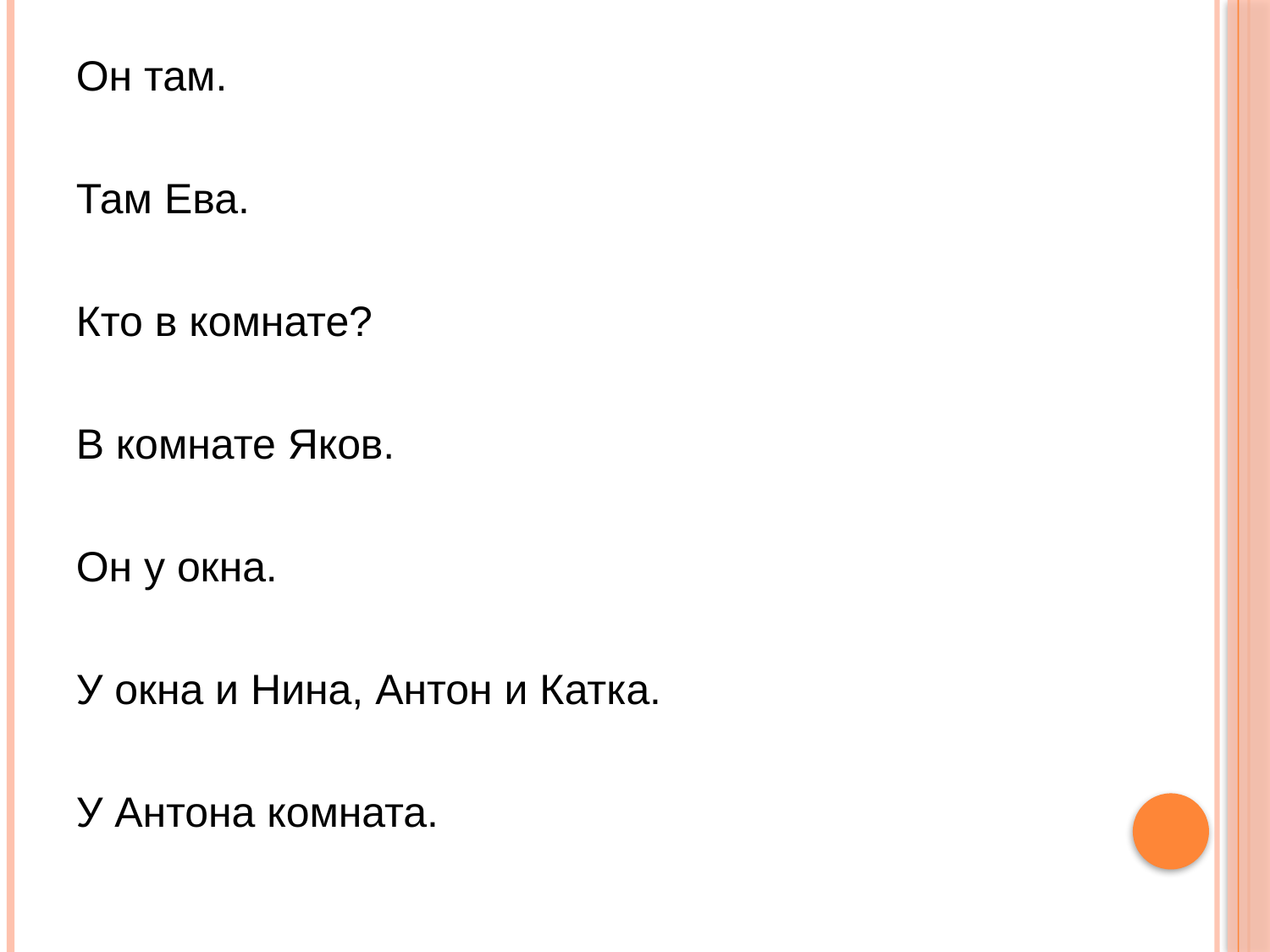

Он там.

Там Ева.

Кто в комнате?

В комнате Яков.

Он у окна.

У окна и Нина, Антон и Катка.

У Антона комната.